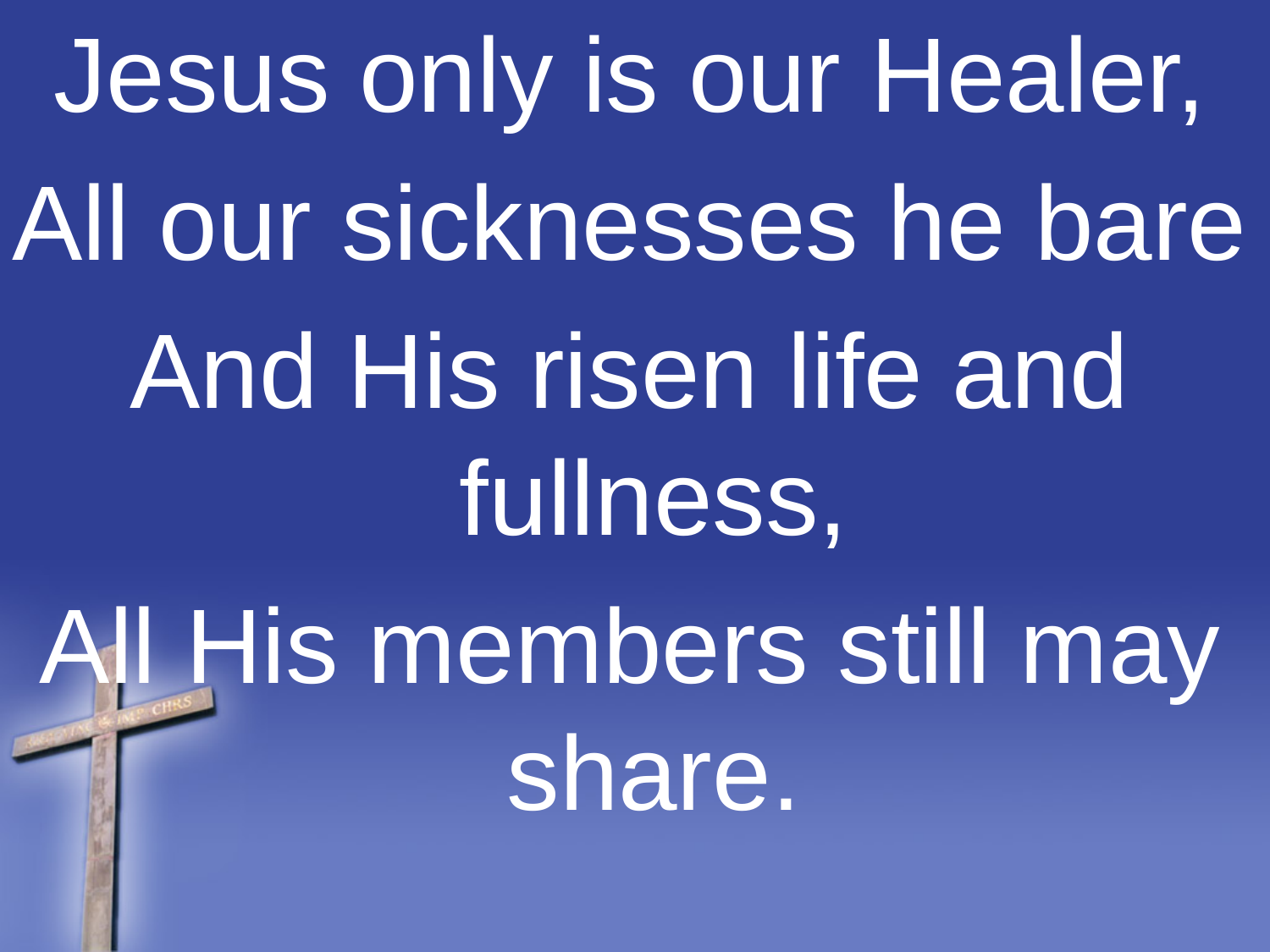

Jesus only is our Healer,
All our sicknesses he bare
And His risen life and fullness,
All His members still may share.